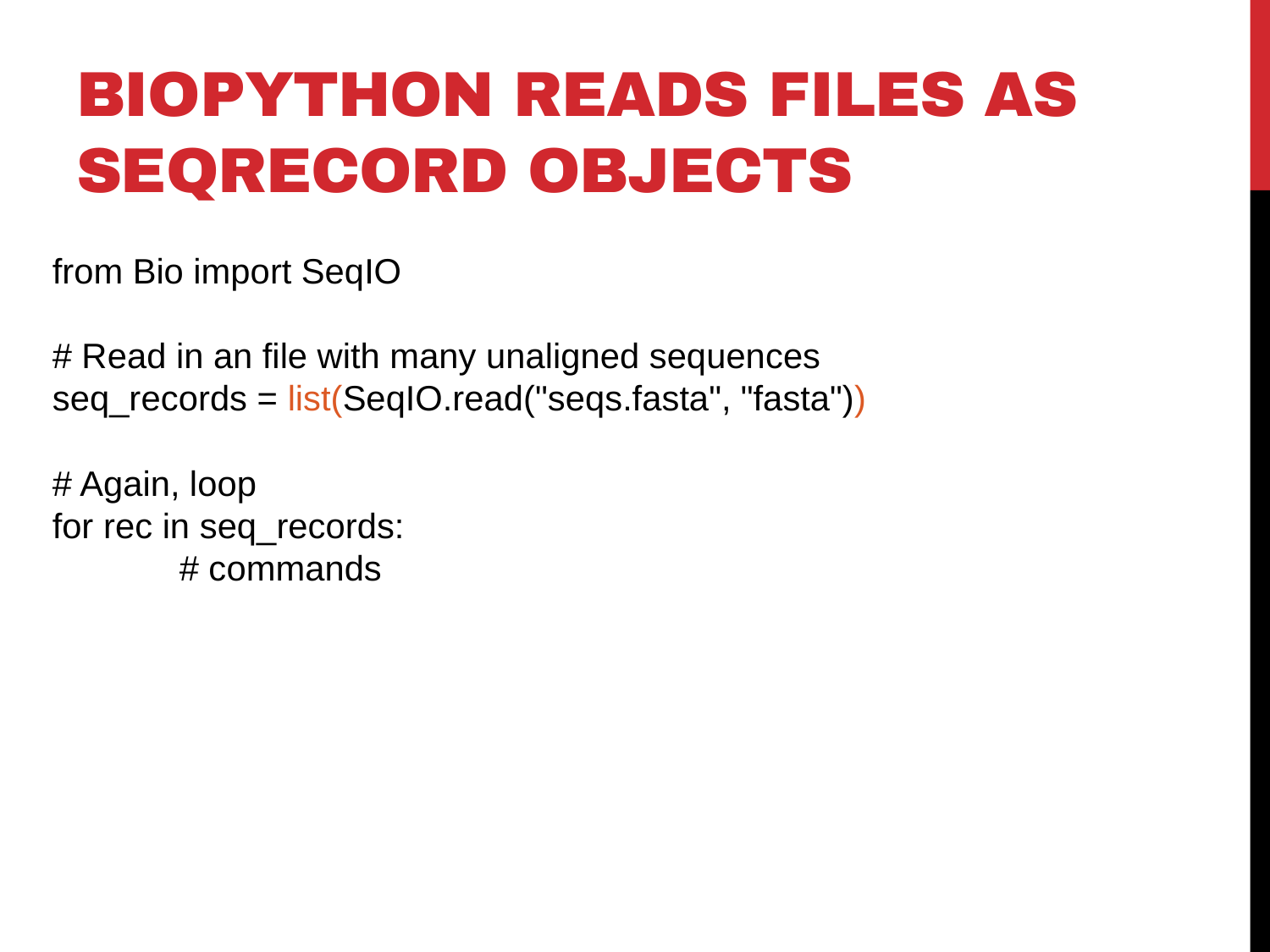

# biopython reads files as seqrecord objects
from Bio import SeqIO

# Read in an file with many unaligned sequences
seq_records = list(SeqIO.read("seqs.fasta", "fasta"))

# Again, loop
for rec in seq_records:
	# commands